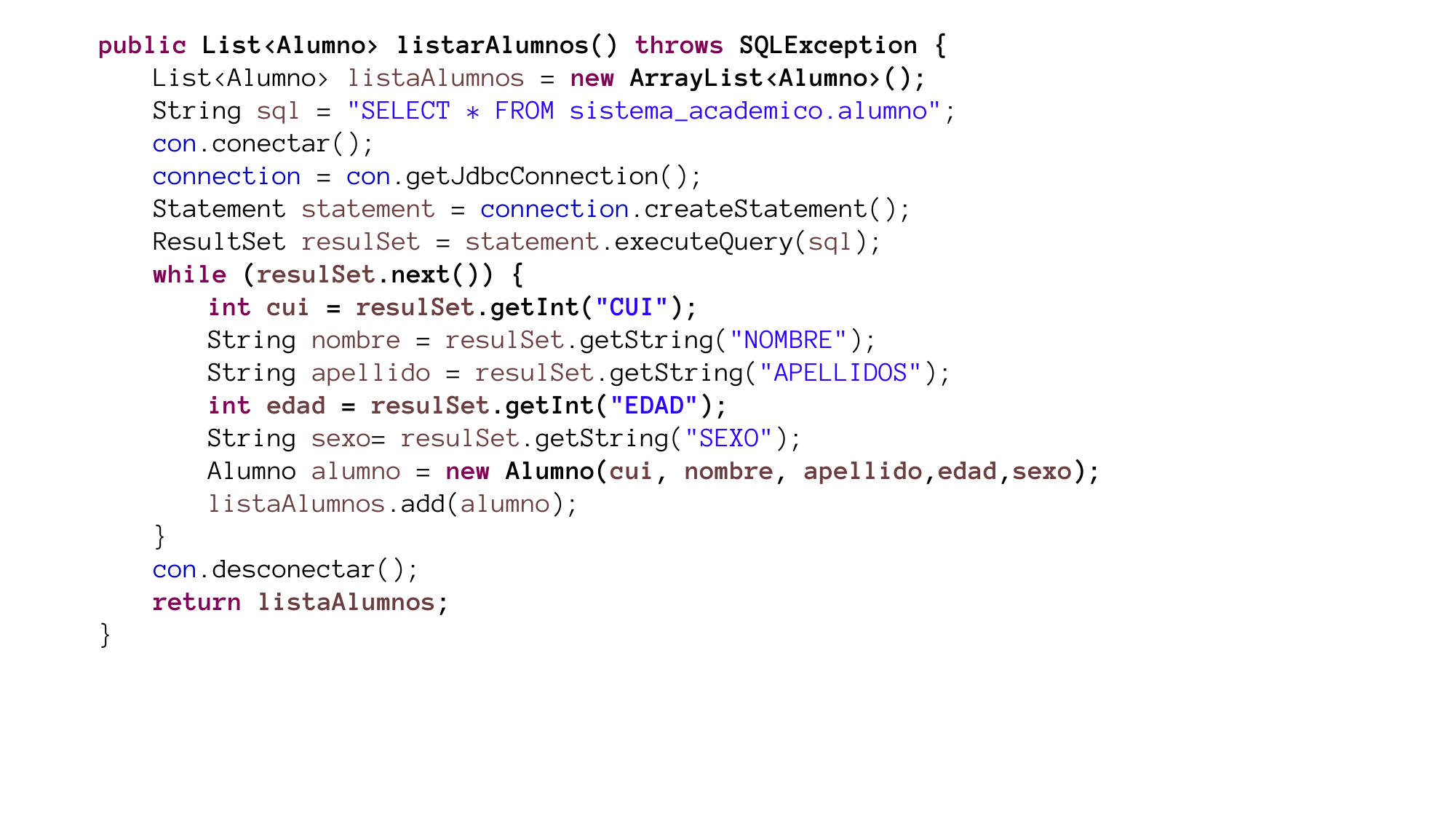

public List<Alumno> listarAlumnos() throws SQLException {
List<Alumno> listaAlumnos = new ArrayList<Alumno>();
String sql = "SELECT * FROM sistema_academico.alumno";
con.conectar();
connection = con.getJdbcConnection();
Statement statement = connection.createStatement();
ResultSet resulSet = statement.executeQuery(sql);
while (resulSet.next()) {
int cui = resulSet.getInt("CUI");
String nombre = resulSet.getString("NOMBRE");
String apellido = resulSet.getString("APELLIDOS");
int edad = resulSet.getInt("EDAD");
String sexo= resulSet.getString("SEXO");
Alumno alumno = new Alumno(cui, nombre, apellido,edad,sexo);
listaAlumnos.add(alumno);
}
con.desconectar();
return listaAlumnos;
}